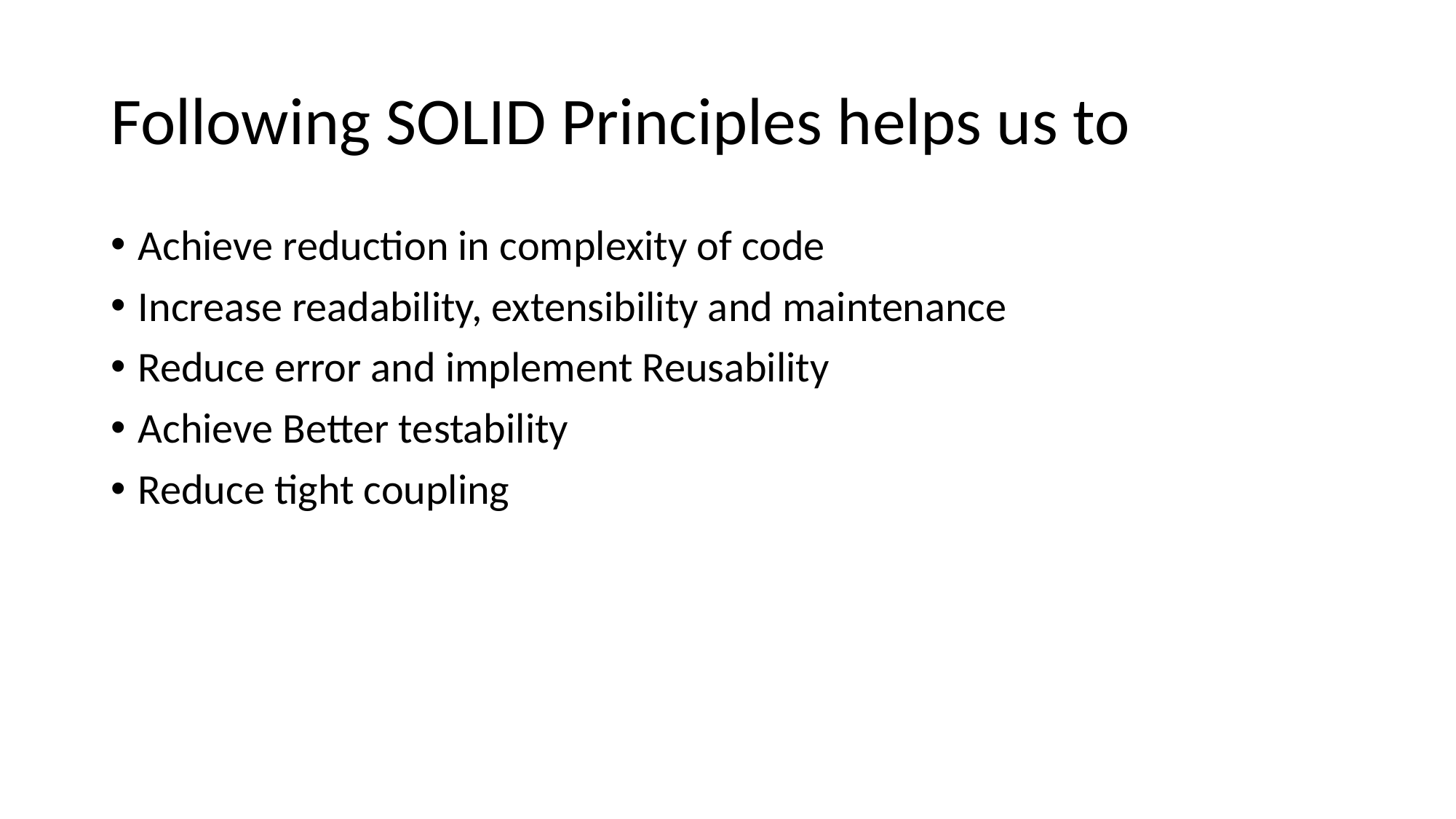

# Following SOLID Principles helps us to
Achieve reduction in complexity of code
Increase readability, extensibility and maintenance
Reduce error and implement Reusability
Achieve Better testability
Reduce tight coupling